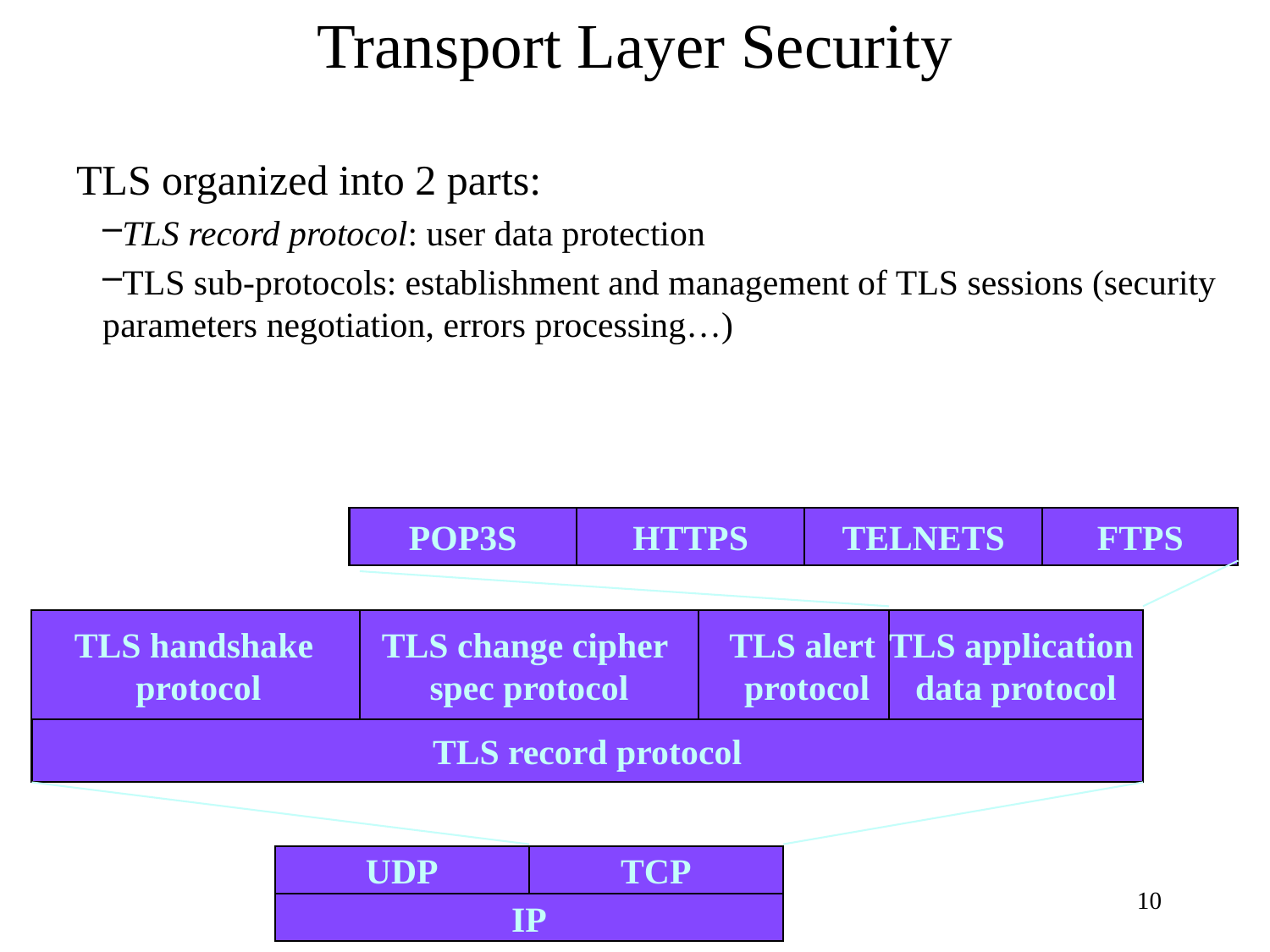

# Transport Layer Security
TLS organized into 2 parts:
TLS record protocol: user data protection
TLS sub-protocols: establishment and management of TLS sessions (security parameters negotiation, errors processing…)
POP3S
HTTPS
TELNETS
FTPS

TLS handshake
protocol
TLS change cipher
spec protocol
TLS alert
protocol
TLS application
data protocol
TLS record protocol

UDP
TCP
IP
10